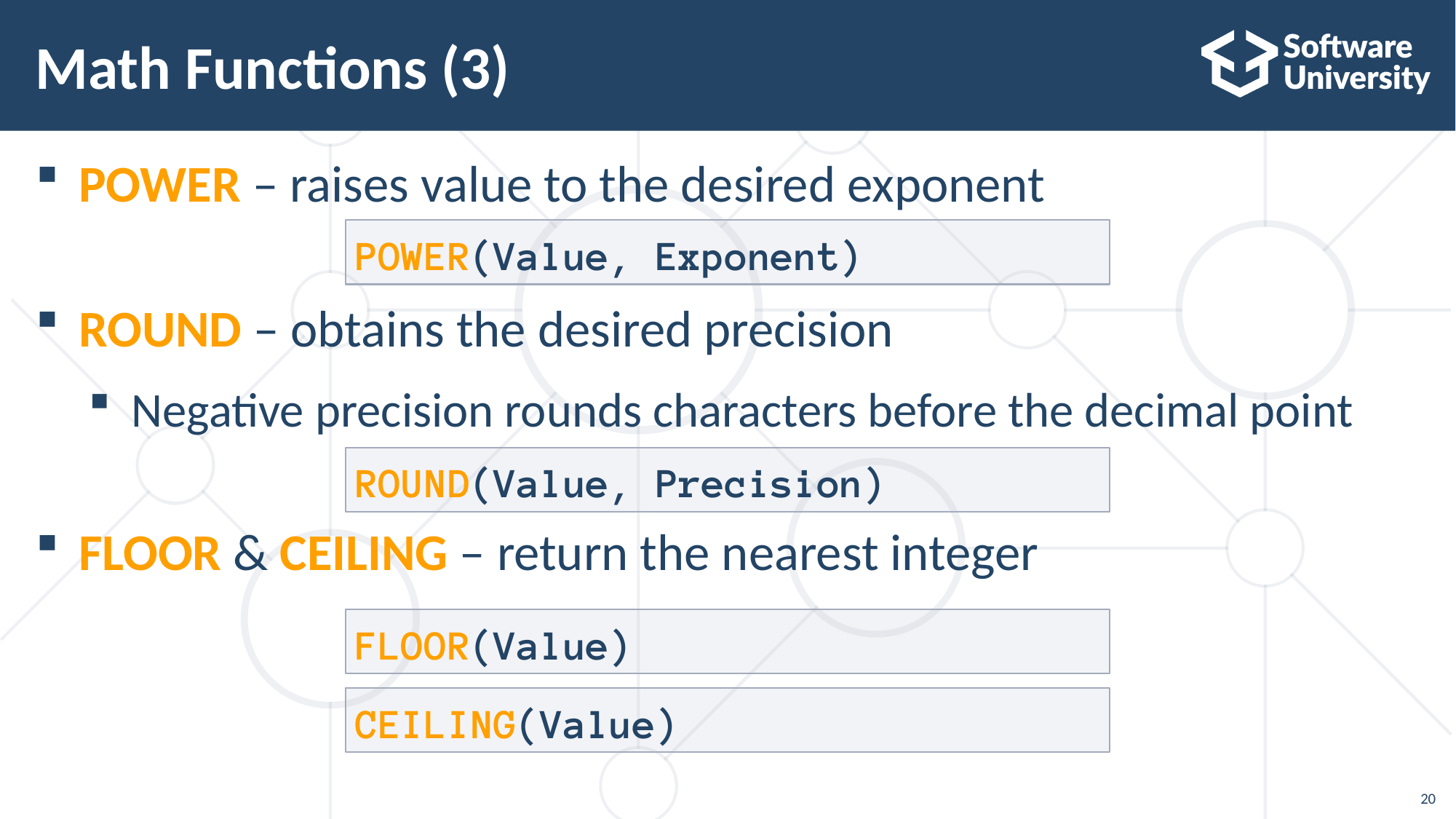

# Math Functions (3)
POWER – raises value to the desired exponent
ROUND – obtains the desired precision
Negative precision rounds characters before the decimal point
FLOOR & CEILING – return the nearest integer
POWER(Value, Exponent)
ROUND(Value, Precision)
FLOOR(Value)
CEILING(Value)
20